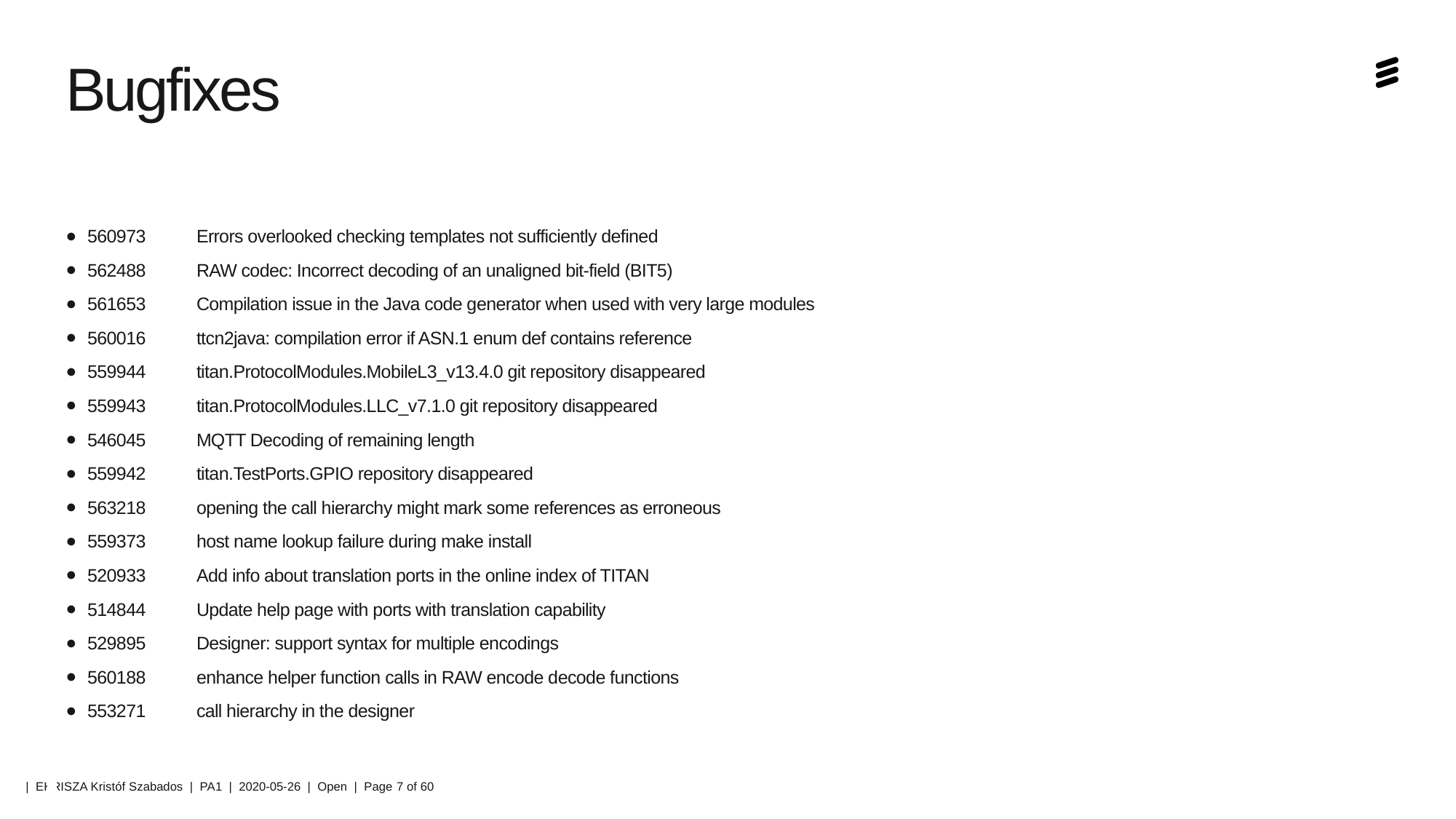

# Bugfixes
560973 	Errors overlooked checking templates not sufficiently defined
562488 	RAW codec: Incorrect decoding of an unaligned bit-field (BIT5)
561653 	Compilation issue in the Java code generator when used with very large modules
560016 	ttcn2java: compilation error if ASN.1 enum def contains reference
559944 	titan.ProtocolModules.MobileL3_v13.4.0 git repository disappeared
559943 	titan.ProtocolModules.LLC_v7.1.0 git repository disappeared
546045 	MQTT Decoding of remaining length
559942 	titan.TestPorts.GPIO repository disappeared
563218 	opening the call hierarchy might mark some references as erroneous
559373 	host name lookup failure during make install
520933 	Add info about translation ports in the online index of TITAN
514844 	Update help page with ports with translation capability
529895 	Designer: support syntax for multiple encodings
560188 	enhance helper function calls in RAW encode decode functions
553271 	call hierarchy in the designer